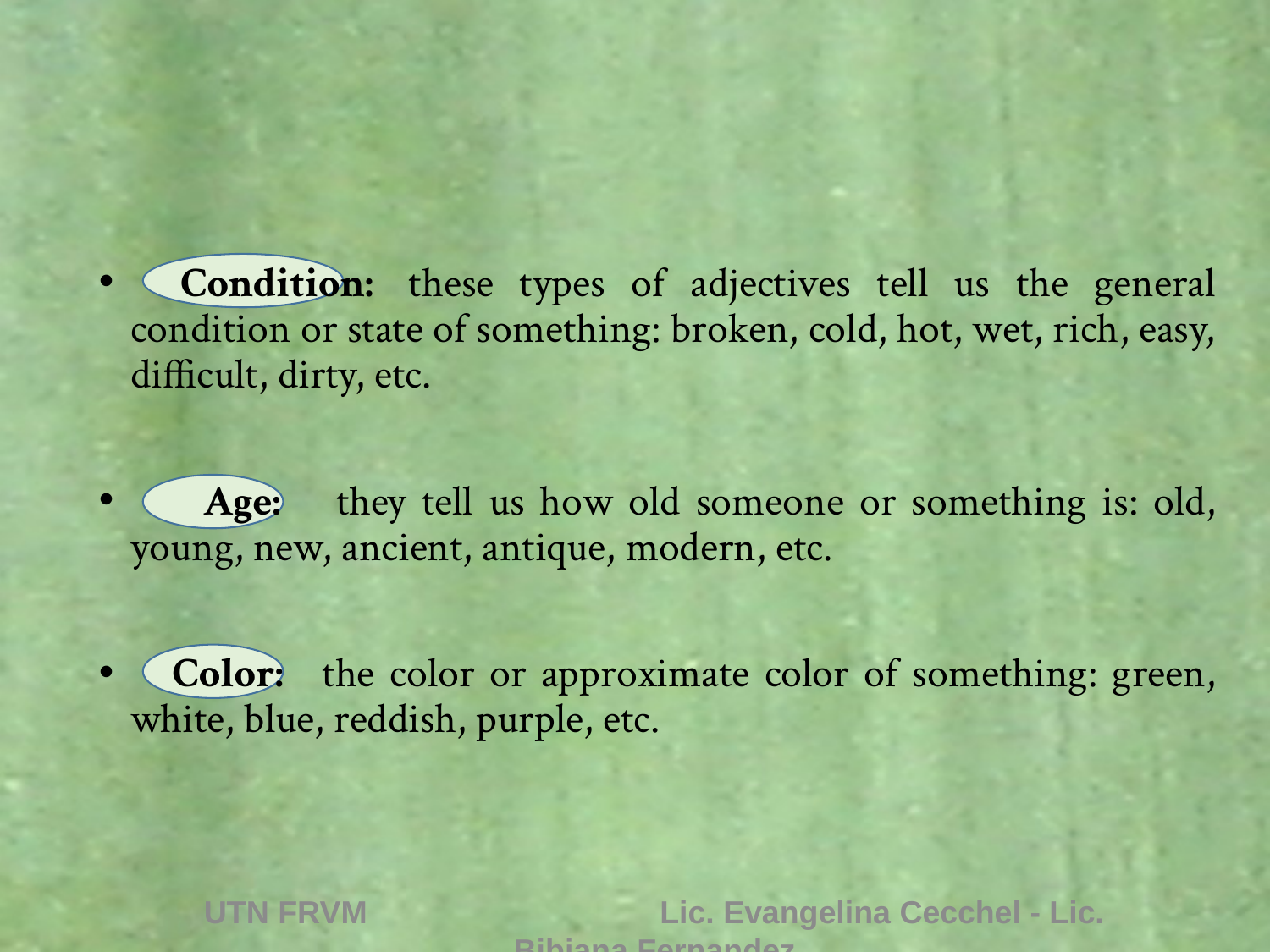

Condition:  these types of adjectives tell us the general condition or state of something: broken, cold, hot, wet, rich, easy, difficult, dirty, etc.

     Age:    they tell us how old someone or something is: old, young, new, ancient, antique, modern, etc.

   Color:   the color or approximate color of something: green, white, blue, reddish, purple, etc.

UTN FRVM                                 Lic. Evangelina Cecchel - Lic. Bibiana Fernandez